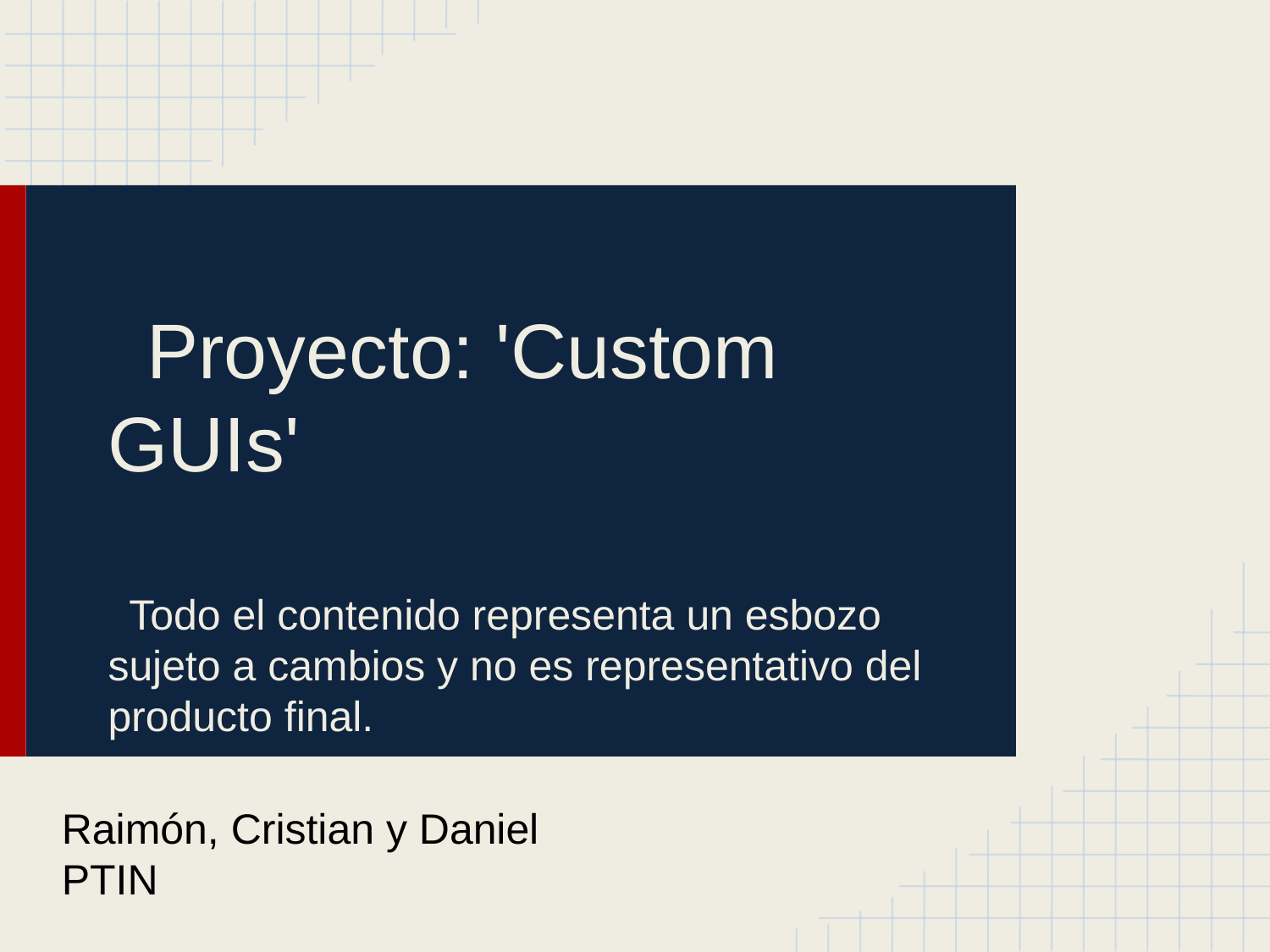

# Proyecto: 'Custom GUIs'
Todo el contenido representa un esbozo sujeto a cambios y no es representativo del producto final.
Raimón, Cristian y Daniel
PTIN